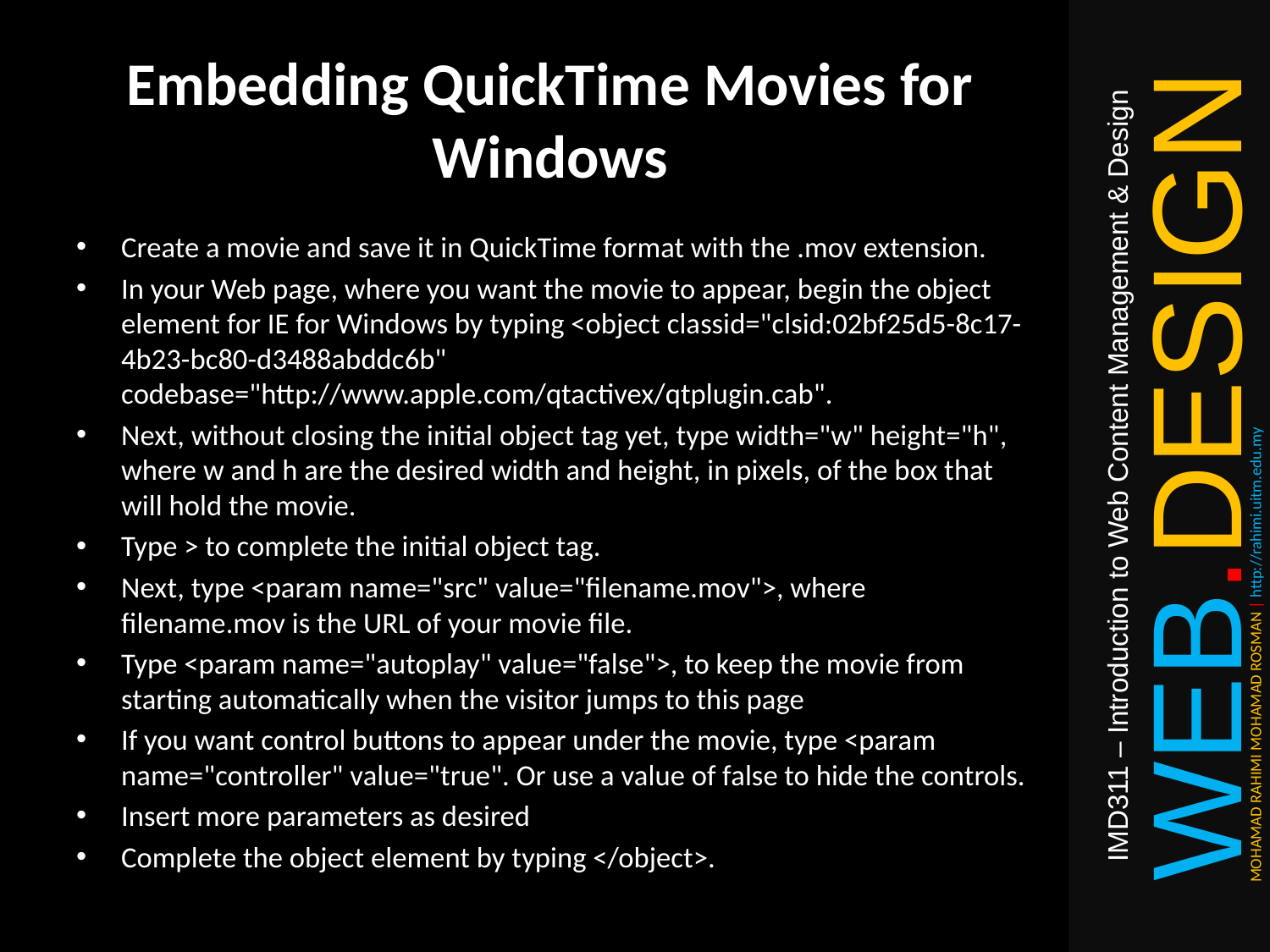

# Embedding QuickTime Movies for Windows
Create a movie and save it in QuickTime format with the .mov extension.
In your Web page, where you want the movie to appear, begin the object element for IE for Windows by typing <object classid="clsid:02bf25d5-8c17-4b23-bc80-d3488abddc6b" codebase="http://www.apple.com/qtactivex/qtplugin.cab".
Next, without closing the initial object tag yet, type width="w" height="h", where w and h are the desired width and height, in pixels, of the box that will hold the movie.
Type > to complete the initial object tag.
Next, type <param name="src" value="filename.mov">, where filename.mov is the URL of your movie file.
Type <param name="autoplay" value="false">, to keep the movie from starting automatically when the visitor jumps to this page
If you want control buttons to appear under the movie, type <param name="controller" value="true". Or use a value of false to hide the controls.
Insert more parameters as desired
Complete the object element by typing </object>.